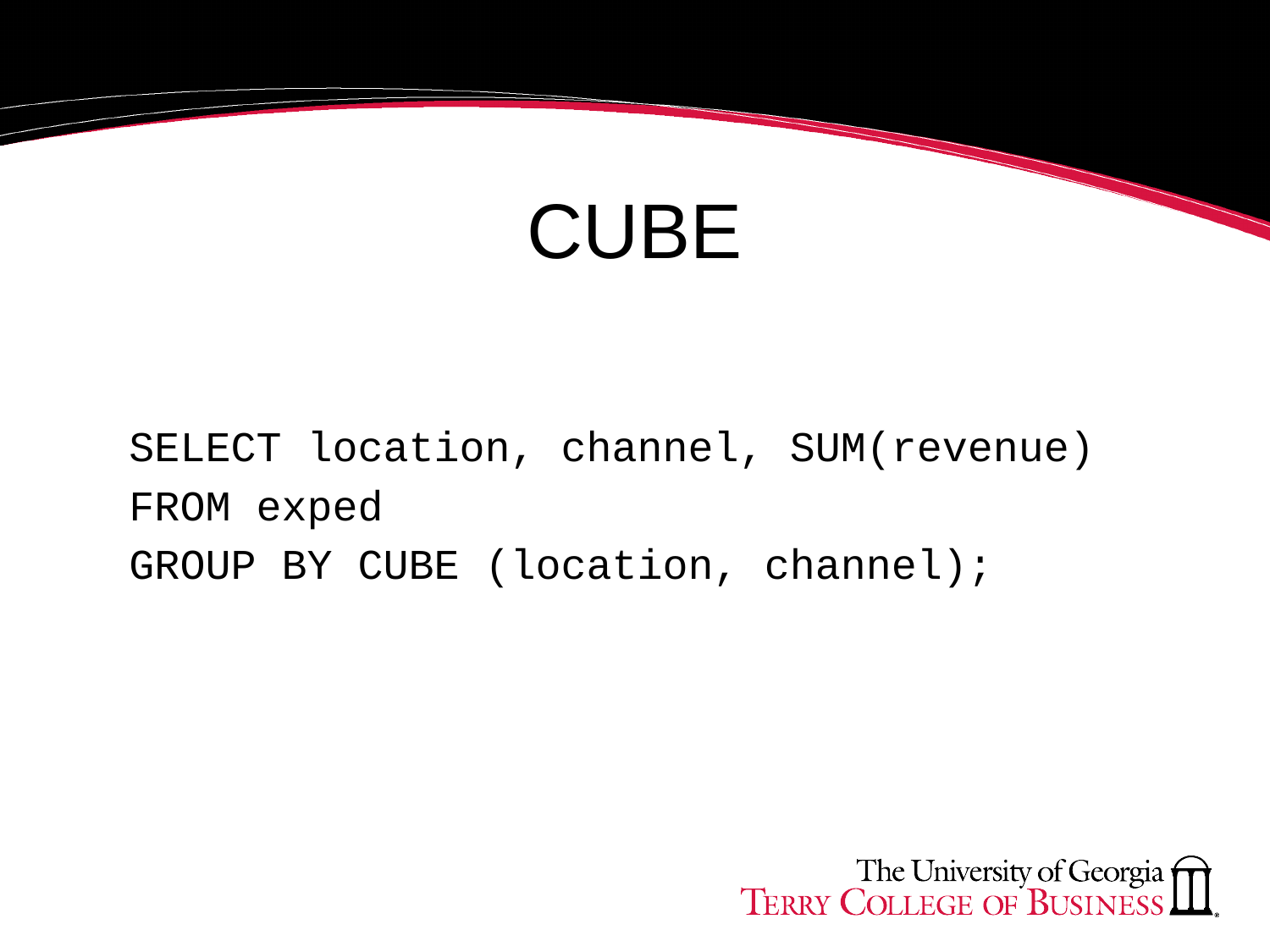

# CUBE
SELECT location, channel, SUM(revenue)
FROM exped
GROUP BY CUBE (location, channel);